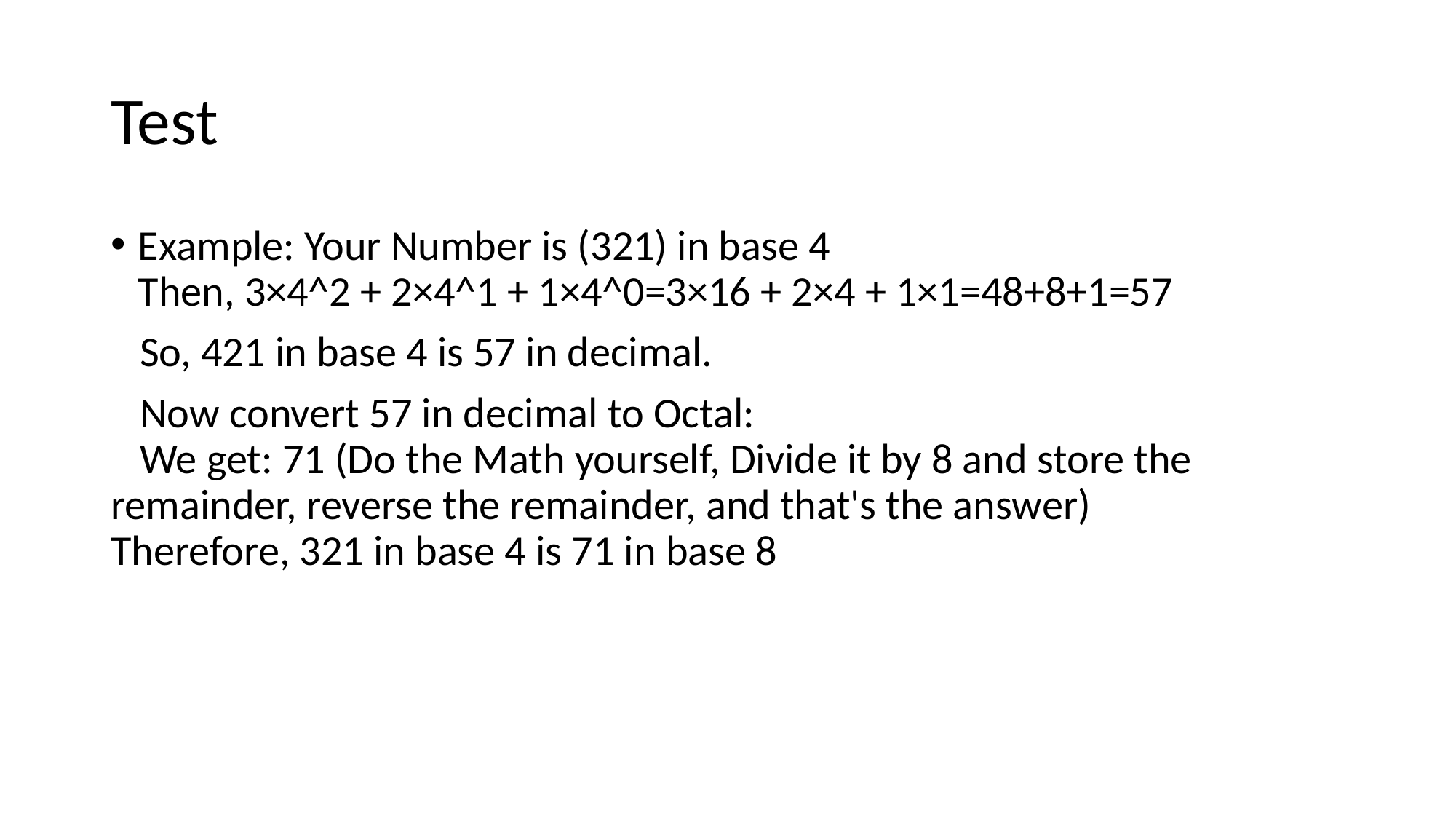

# Test
Example: Your Number is (321) in base 4
Then, 3×4^2 + 2×4^1 + 1×4^0=3×16 + 2×4 + 1×1=48+8+1=57
   So, 421 in base 4 is 57 in decimal.
   Now convert 57 in decimal to Octal:
   We get: 71 (Do the Math yourself, Divide it by 8 and store the       remainder, reverse the remainder, and that's the answer)
Therefore, 321 in base 4 is 71 in base 8